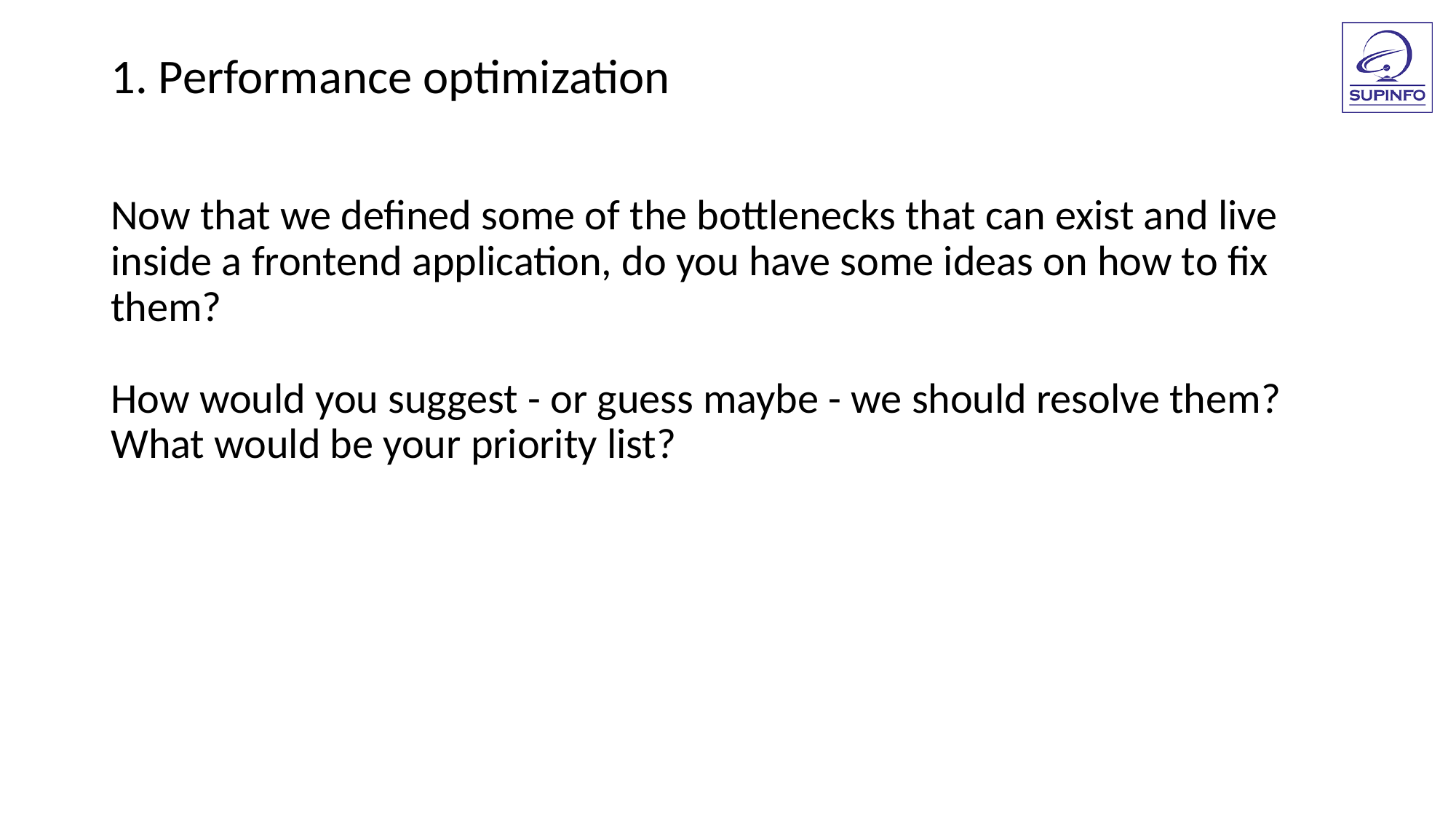

1. Performance optimization
Now that we defined some of the bottlenecks that can exist and live inside a frontend application, do you have some ideas on how to fix them?
How would you suggest - or guess maybe - we should resolve them? What would be your priority list?